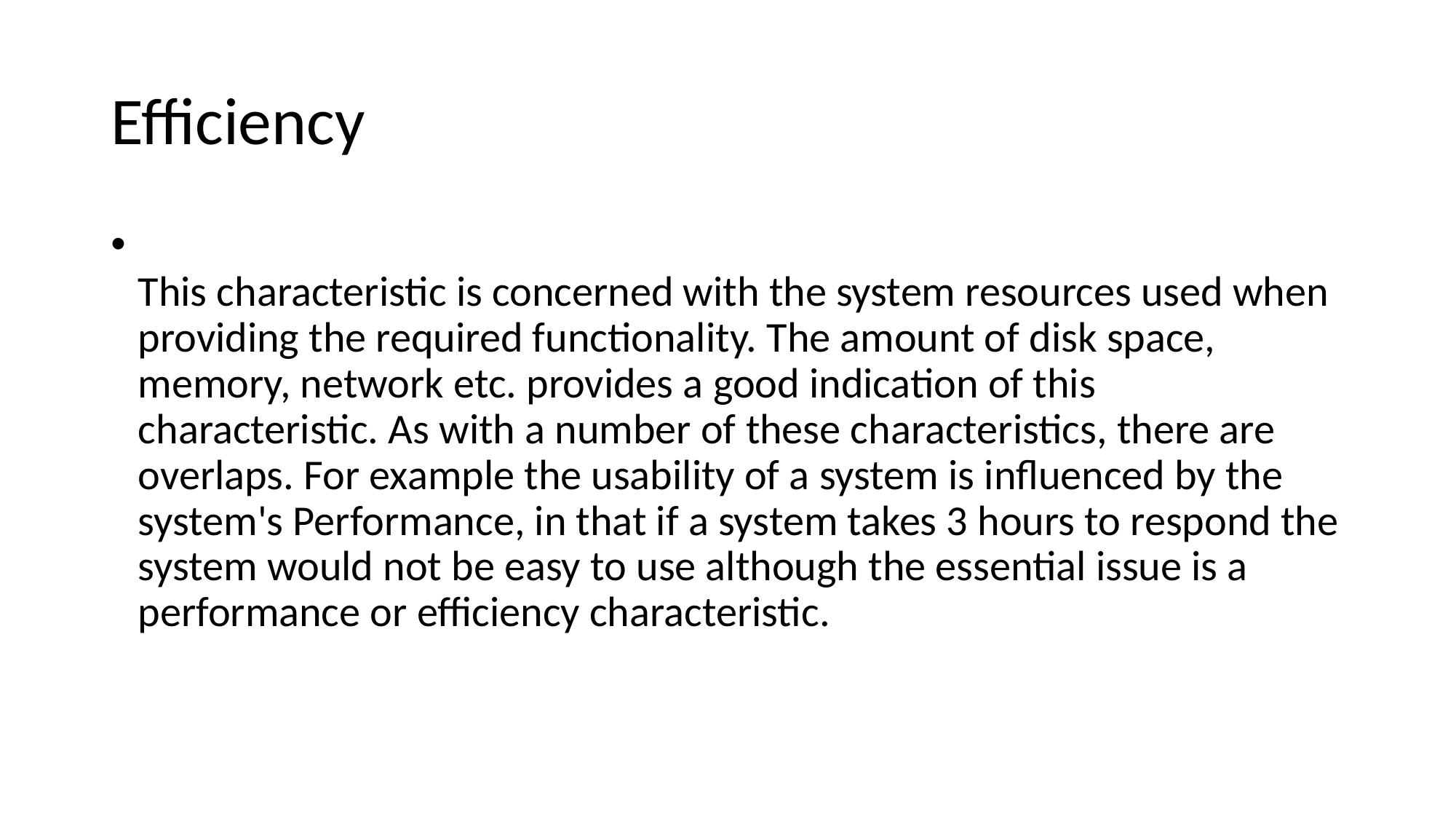

# Efficiency
This characteristic is concerned with the system resources used when providing the required functionality. The amount of disk space, memory, network etc. provides a good indication of this characteristic. As with a number of these characteristics, there are overlaps. For example the usability of a system is influenced by the system's Performance, in that if a system takes 3 hours to respond the system would not be easy to use although the essential issue is a performance or efficiency characteristic.